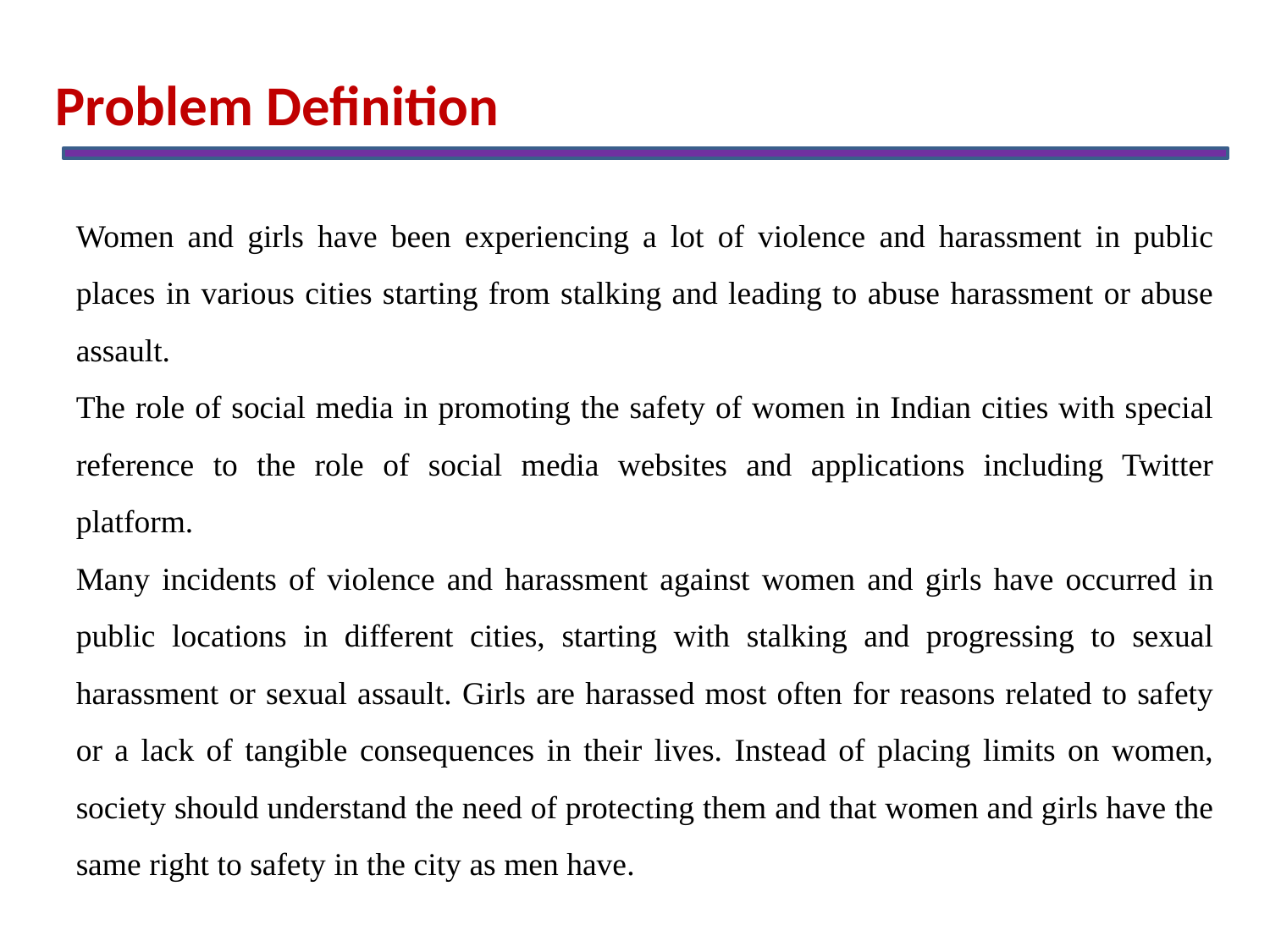

Problem Definition

Women and girls have been experiencing a lot of violence and harassment in public places in various cities starting from stalking and leading to abuse harassment or abuse assault.
The role of social media in promoting the safety of women in Indian cities with special reference to the role of social media websites and applications including Twitter platform.
Many incidents of violence and harassment against women and girls have occurred in public locations in different cities, starting with stalking and progressing to sexual harassment or sexual assault. Girls are harassed most often for reasons related to safety or a lack of tangible consequences in their lives. Instead of placing limits on women, society should understand the need of protecting them and that women and girls have the same right to safety in the city as men have.